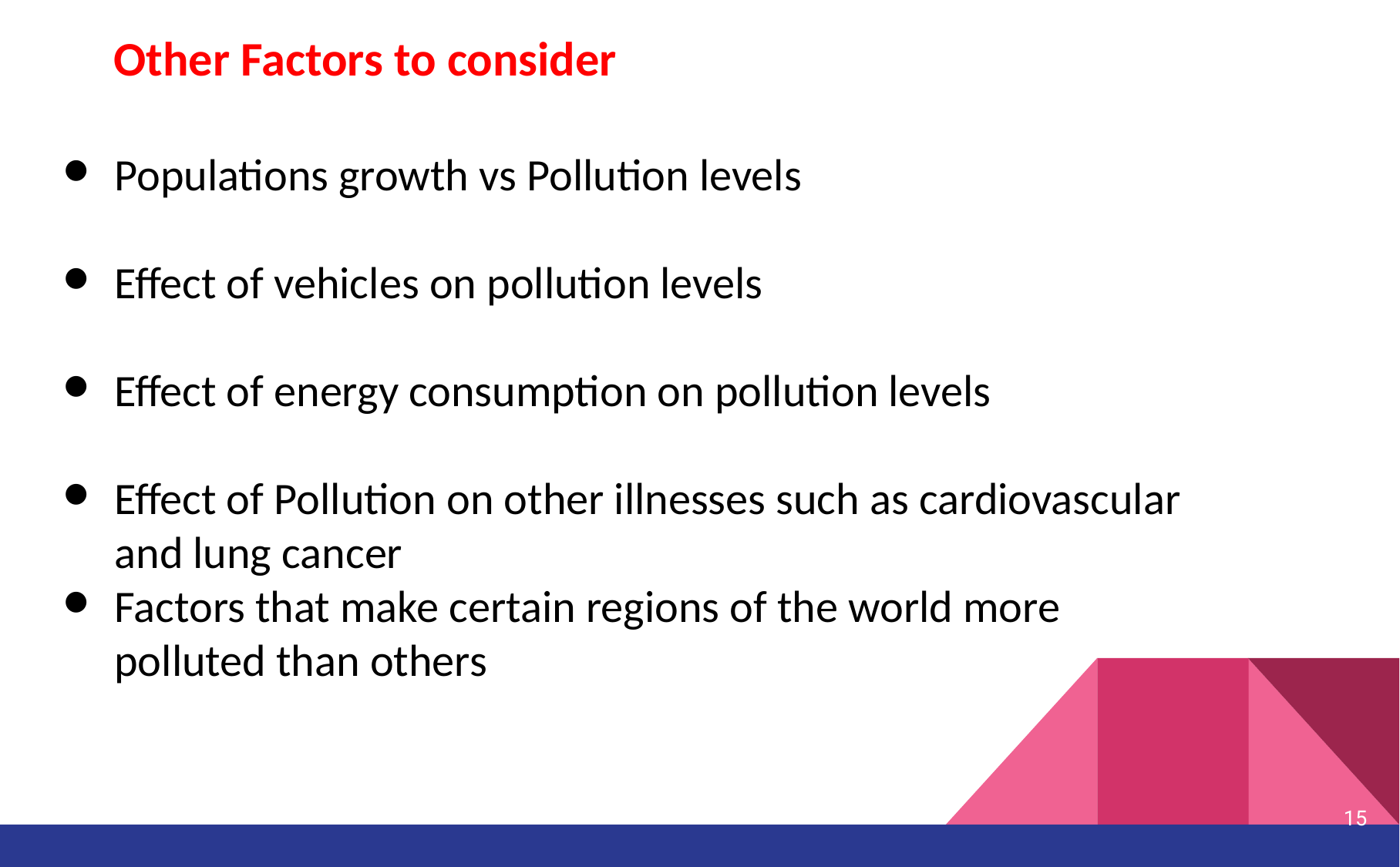

Other Factors to consider
Populations growth vs Pollution levels
Effect of vehicles on pollution levels
Effect of energy consumption on pollution levels
Effect of Pollution on other illnesses such as cardiovascular and lung cancer
Factors that make certain regions of the world more polluted than others

15